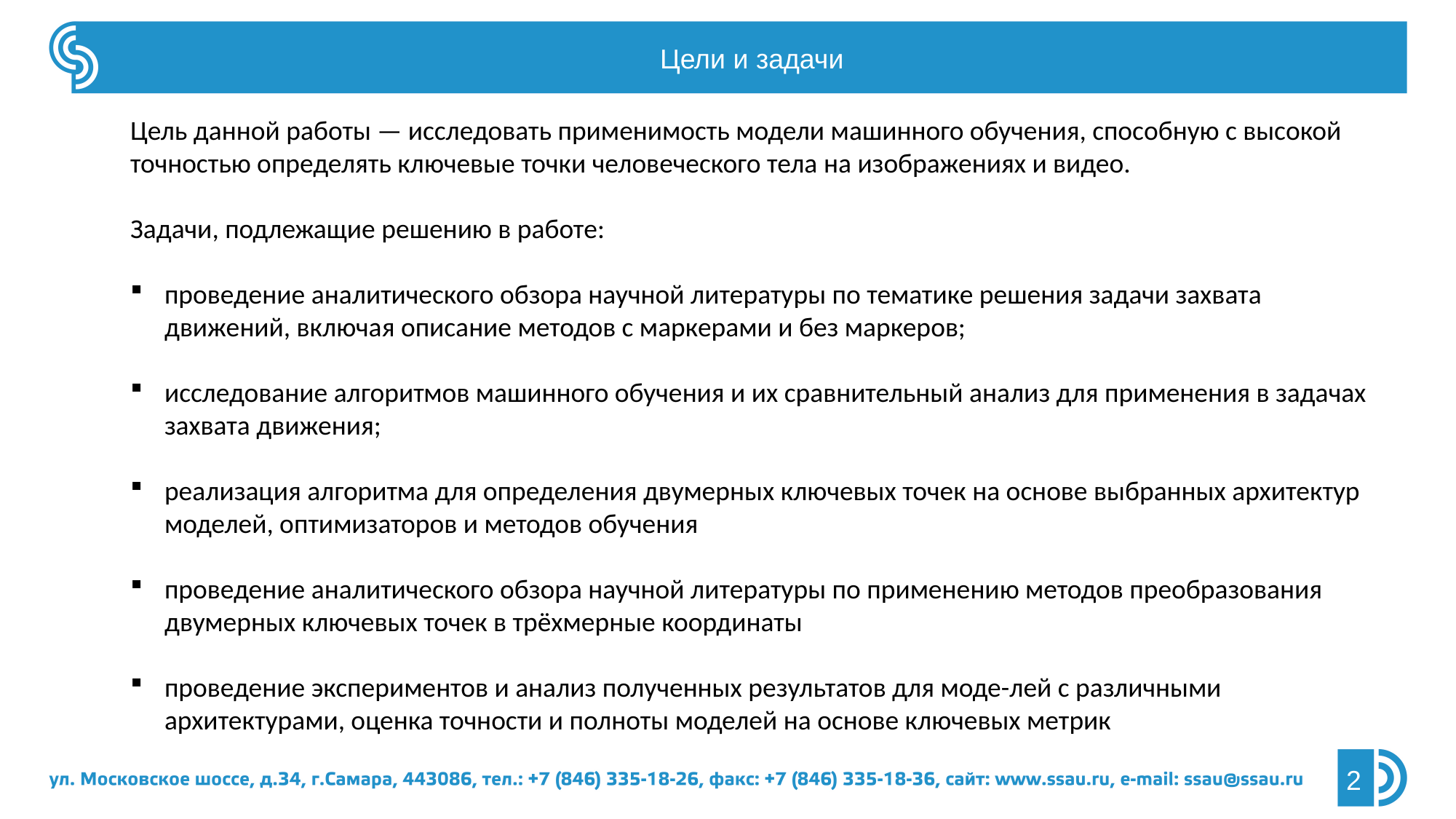

Цели и задачи
Цель данной работы — исследовать применимость модели машинного обучения, способную с высокой точностью определять ключевые точки человеческого тела на изображениях и видео.

Задачи, подлежащие решению в работе:

проведение аналитического обзора научной литературы по тематике решения задачи захвата движений, включая описание методов с маркерами и без маркеров;

исследование алгоритмов машинного обучения и их сравнительный анализ для применения в задачах захвата движения;

реализация алгоритма для определения двумерных ключевых точек на основе выбранных архитектур моделей, оптимизаторов и методов обучения

проведение аналитического обзора научной литературы по применению методов преобразования двумерных ключевых точек в трёхмерные координаты

проведение экспериментов и анализ полученных результатов для моде-лей с различными архитектурами, оценка точности и полноты моделей на основе ключевых метрик
2